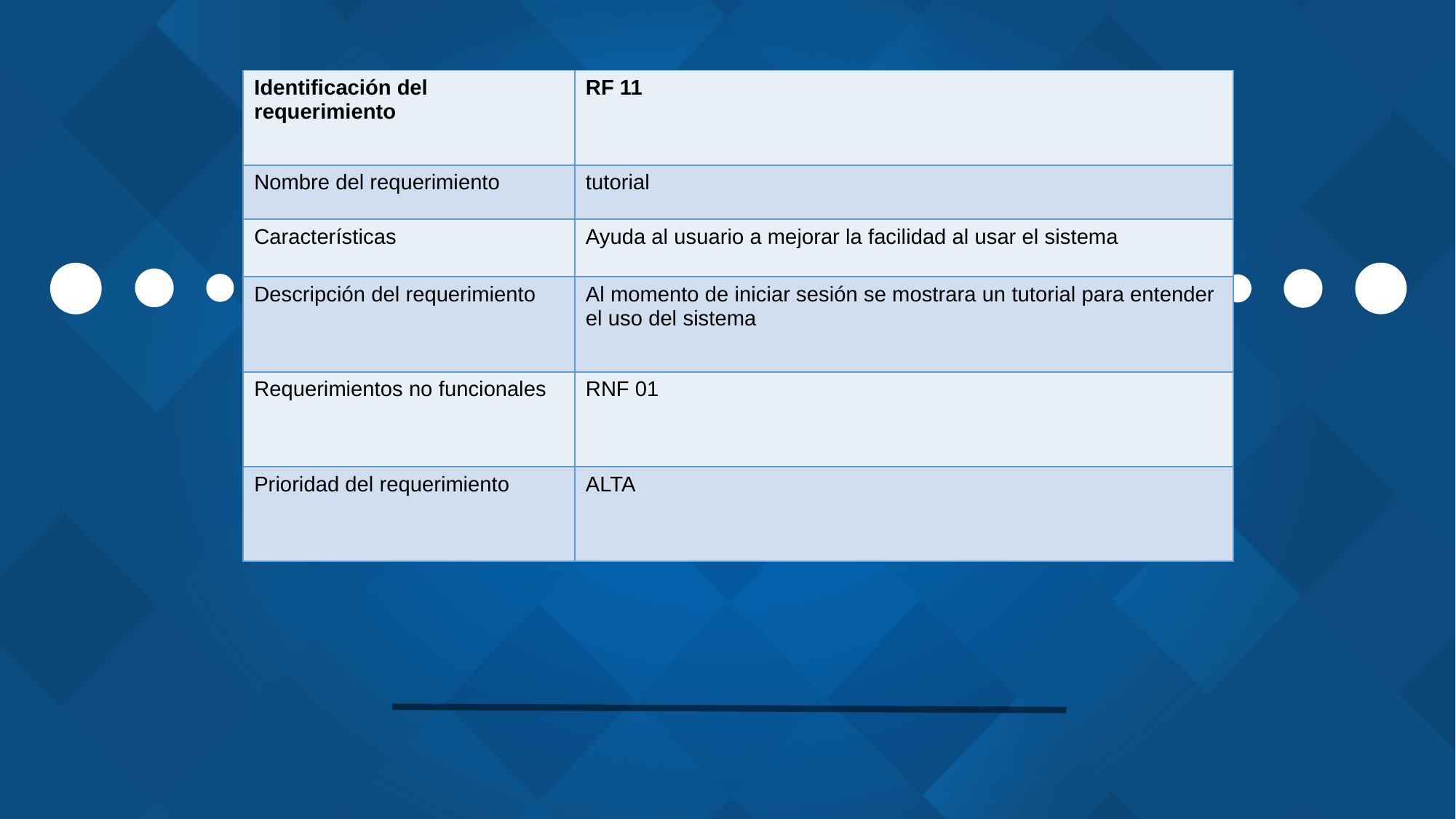

| Identificación del requerimiento | RF 11 |
| --- | --- |
| Nombre del requerimiento | tutorial |
| Características | Ayuda al usuario a mejorar la facilidad al usar el sistema |
| Descripción del requerimiento | Al momento de iniciar sesión se mostrara un tutorial para entender el uso del sistema |
| Requerimientos no funcionales | RNF 01 |
| Prioridad del requerimiento | ALTA |